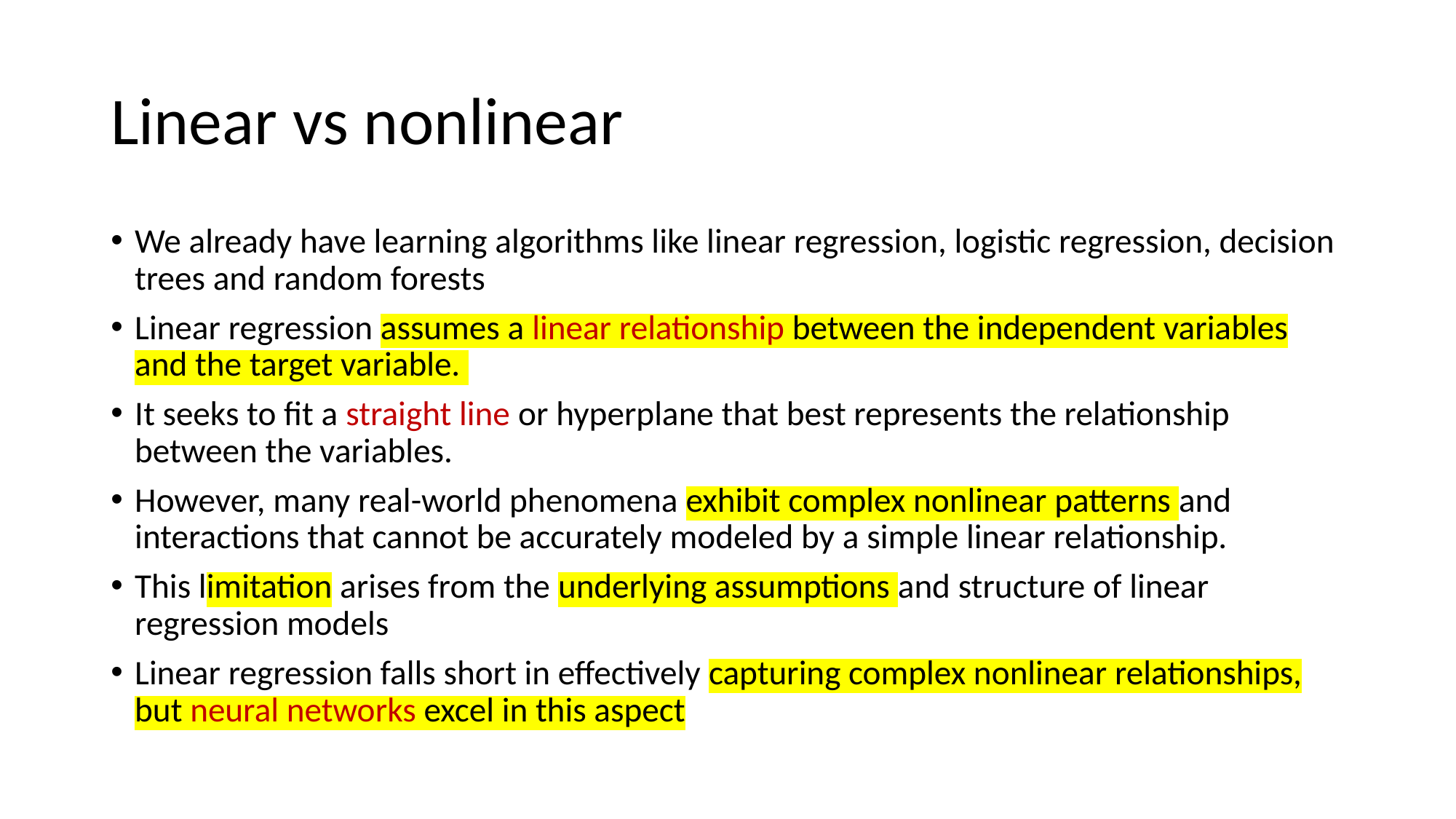

# Linear vs nonlinear
We already have learning algorithms like linear regression, logistic regression, decision trees and random forests
Linear regression assumes a linear relationship between the independent variables and the target variable.
It seeks to fit a straight line or hyperplane that best represents the relationship between the variables.
However, many real-world phenomena exhibit complex nonlinear patterns and interactions that cannot be accurately modeled by a simple linear relationship.
This limitation arises from the underlying assumptions and structure of linear regression models
Linear regression falls short in effectively capturing complex nonlinear relationships, but neural networks excel in this aspect